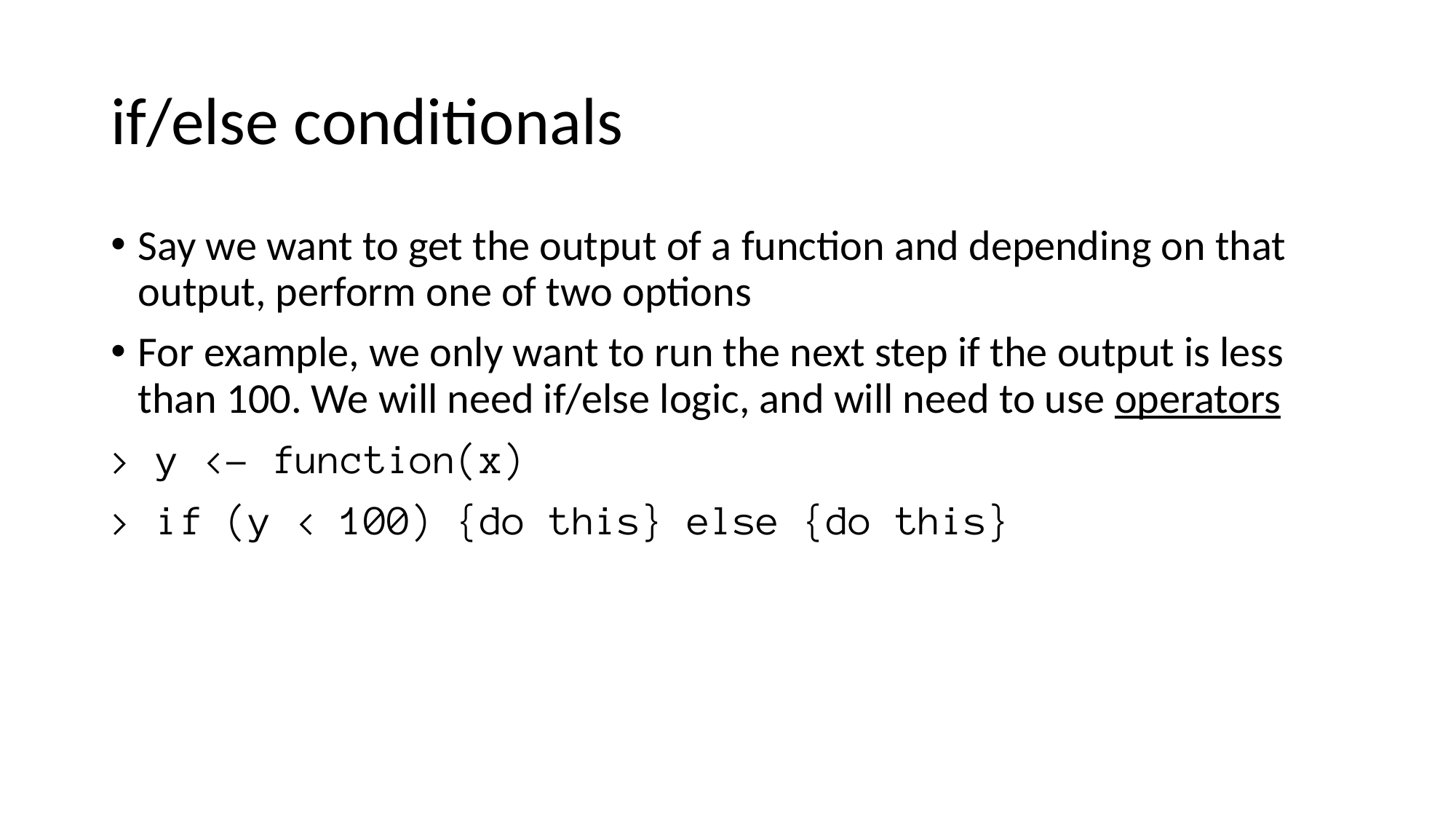

# if/else conditionals
Say we want to get the output of a function and depending on that output, perform one of two options
For example, we only want to run the next step if the output is less than 100. We will need if/else logic, and will need to use operators
> y <- function(x)
> if (y < 100) {do this} else {do this}